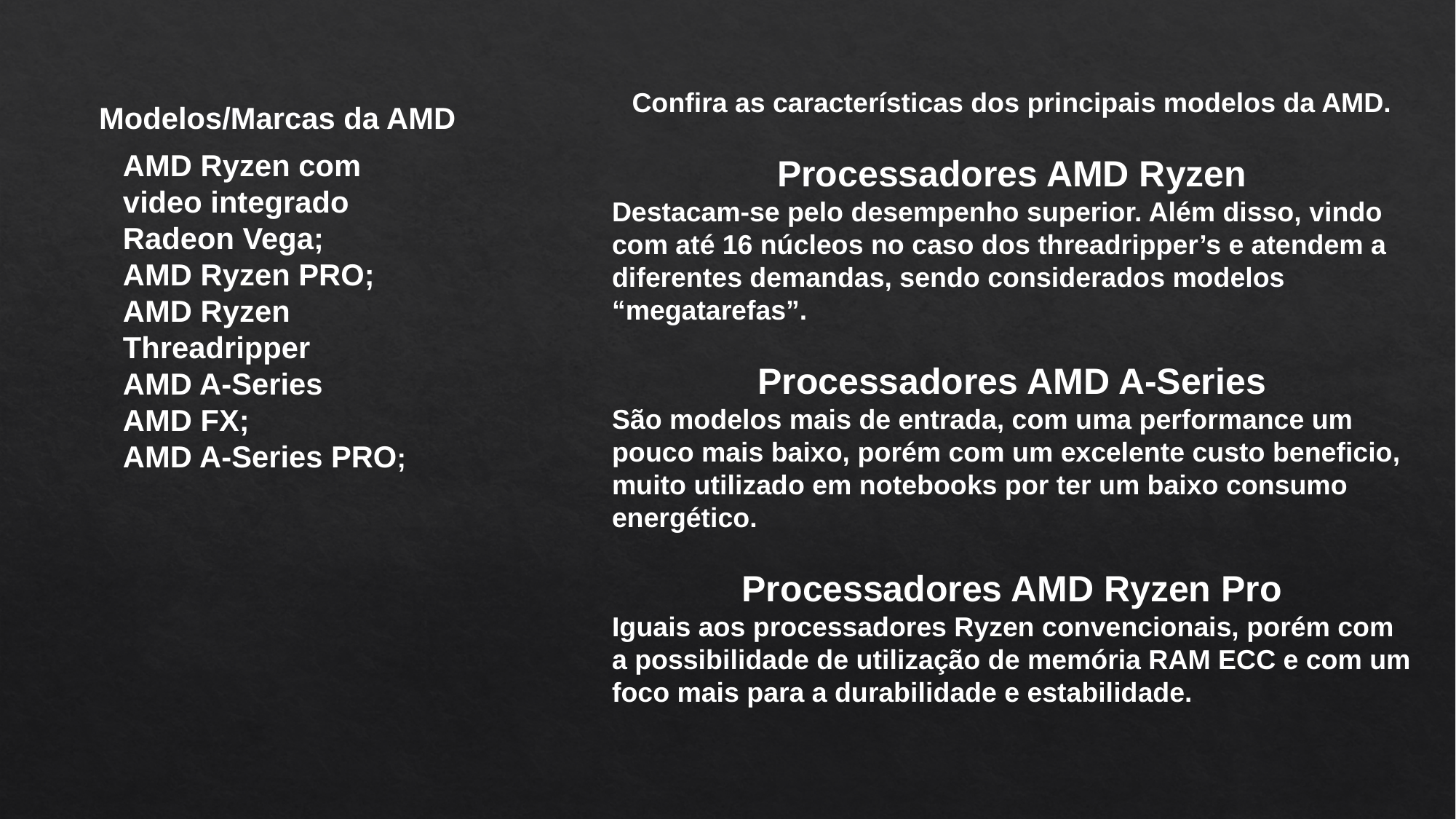

Confira as características dos principais modelos da AMD.

Processadores AMD Ryzen
Destacam-se pelo desempenho superior. Além disso, vindo com até 16 núcleos no caso dos threadripper’s e atendem a diferentes demandas, sendo considerados modelos “megatarefas”.

Processadores AMD A-Series
São modelos mais de entrada, com uma performance um pouco mais baixo, porém com um excelente custo beneficio, muito utilizado em notebooks por ter um baixo consumo energético.

Processadores AMD Ryzen Pro
Iguais aos processadores Ryzen convencionais, porém com a possibilidade de utilização de memória RAM ECC e com um foco mais para a durabilidade e estabilidade.

Modelos/Marcas da AMD
AMD Ryzen com video integrado Radeon Vega;
AMD Ryzen PRO;
AMD Ryzen Threadripper
AMD A-Series
AMD FX;
AMD A-Series PRO;